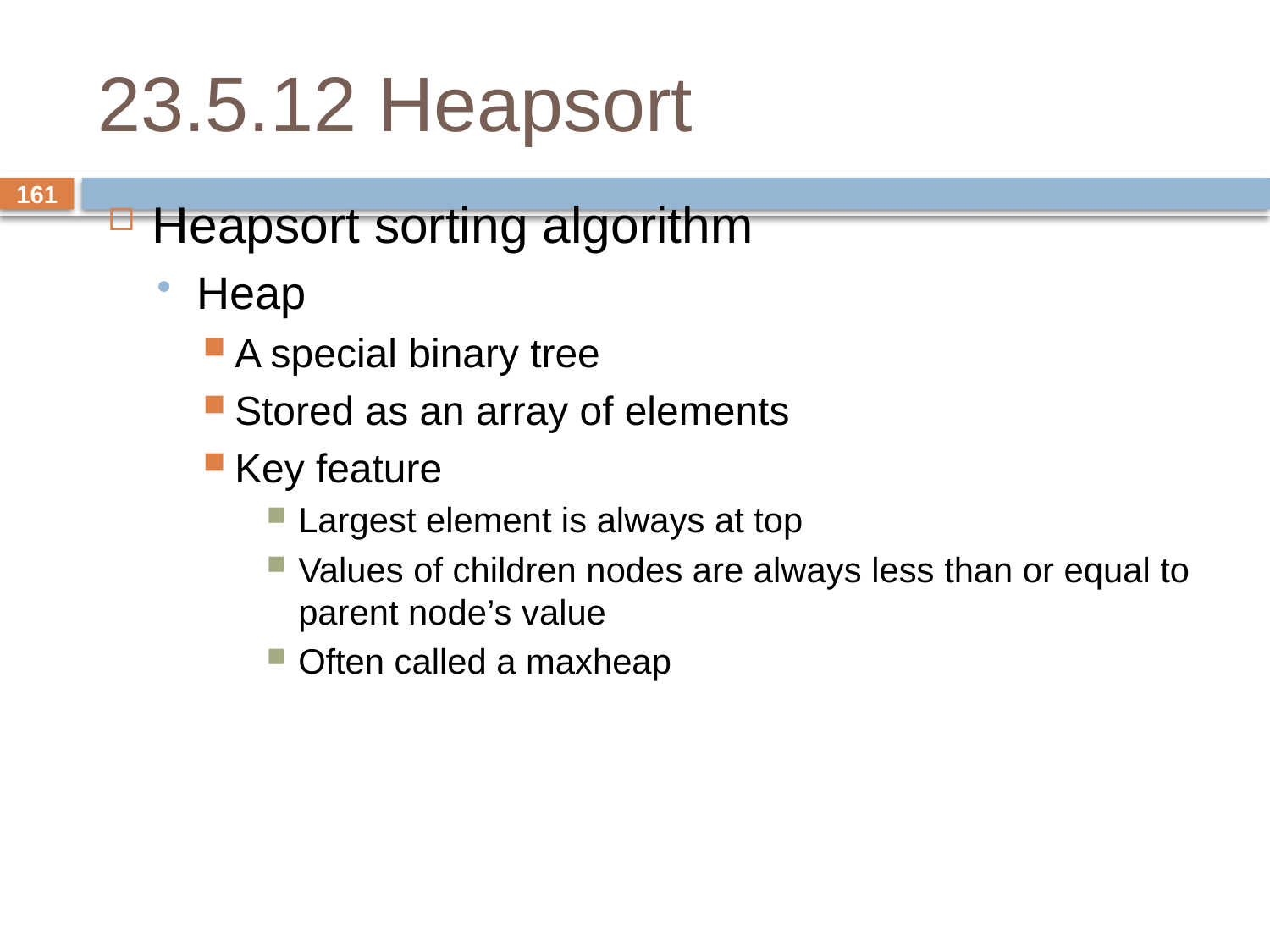

# 23.5.12 Heapsort
Heapsort sorting algorithm
Heap
A special binary tree
Stored as an array of elements
Key feature
Largest element is always at top
Values of children nodes are always less than or equal to parent node’s value
Often called a maxheap
161